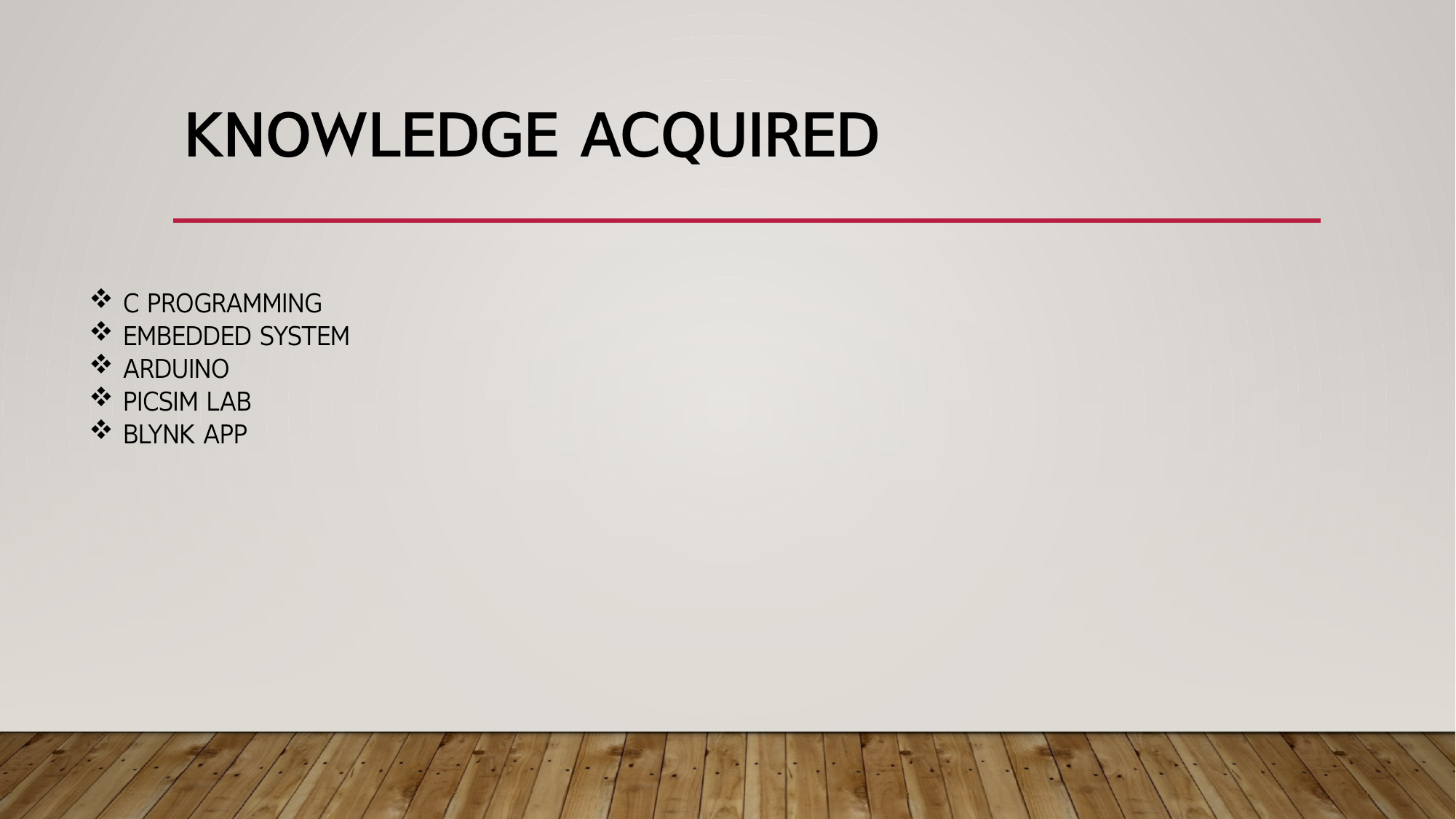

# KNOWLEDGE acquired
C PROGRAMMING
EMBEDDED SYSTEM
ARDUINO
PICSIM LAB
BLYNK APP